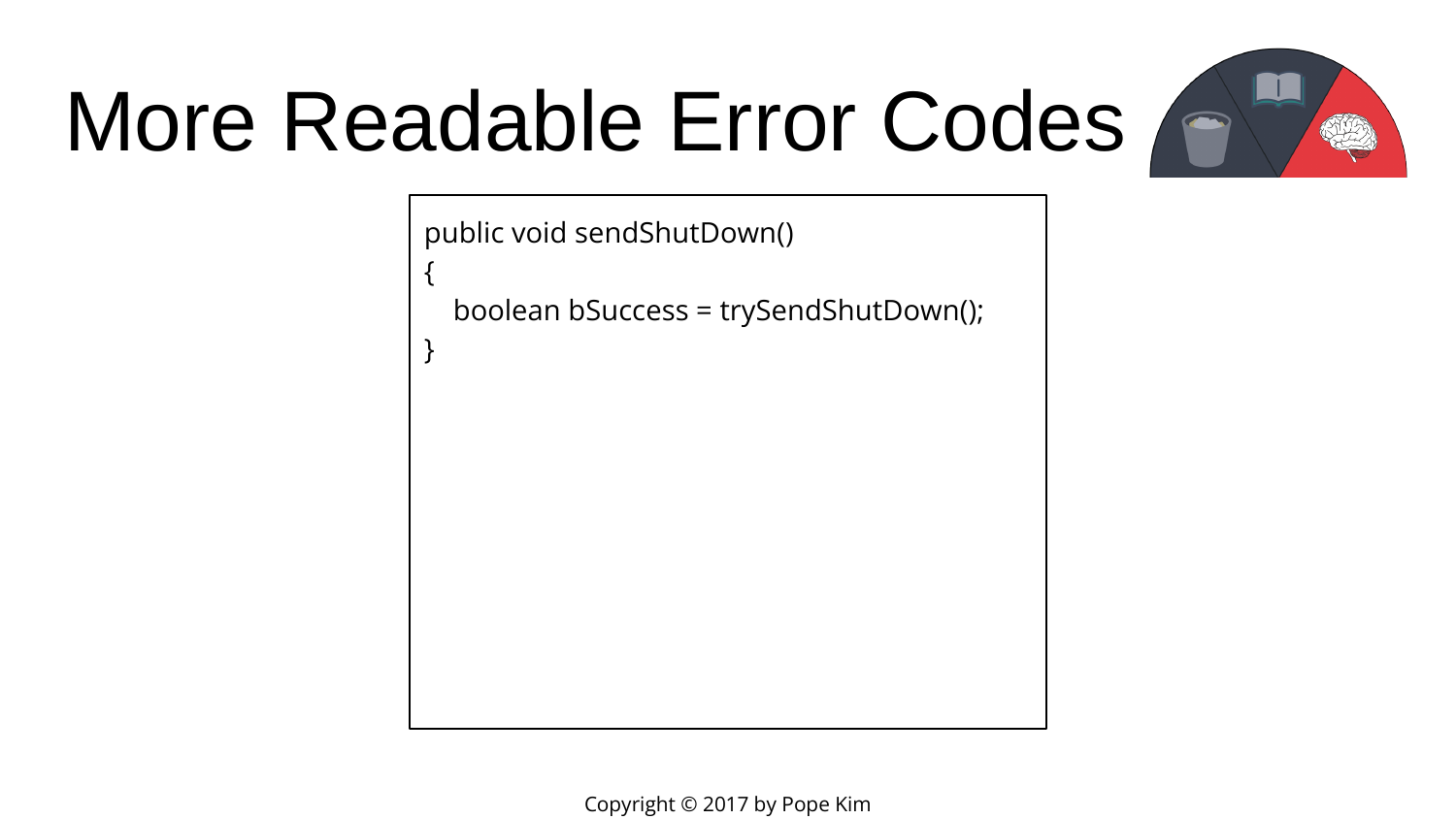

# More Readable Error Codes
public void sendShutDown()
{
    boolean bSuccess = trySendShutDown();
}